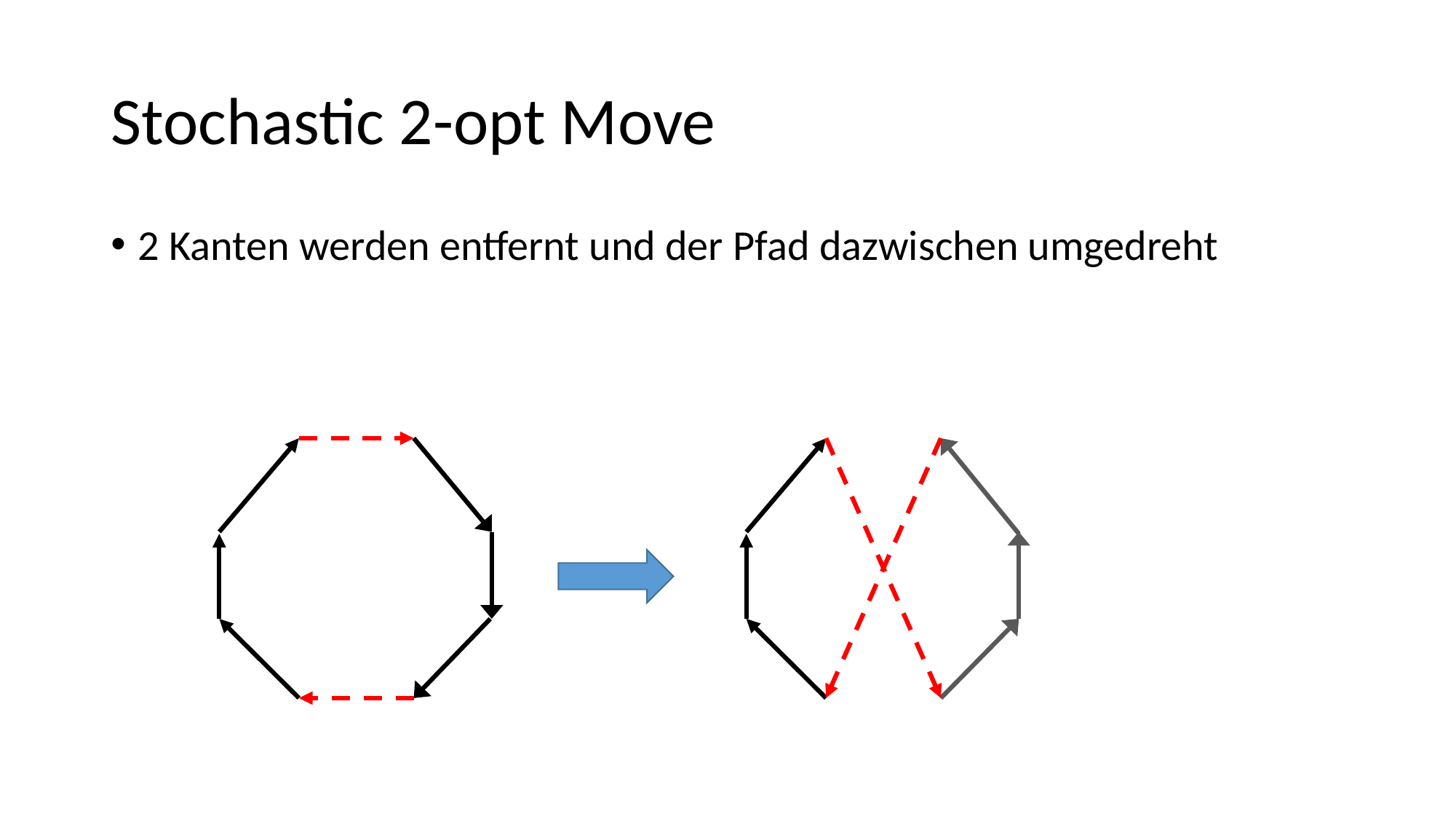

# Stochastic 2-opt Move
2 Kanten werden entfernt und der Pfad dazwischen umgedreht